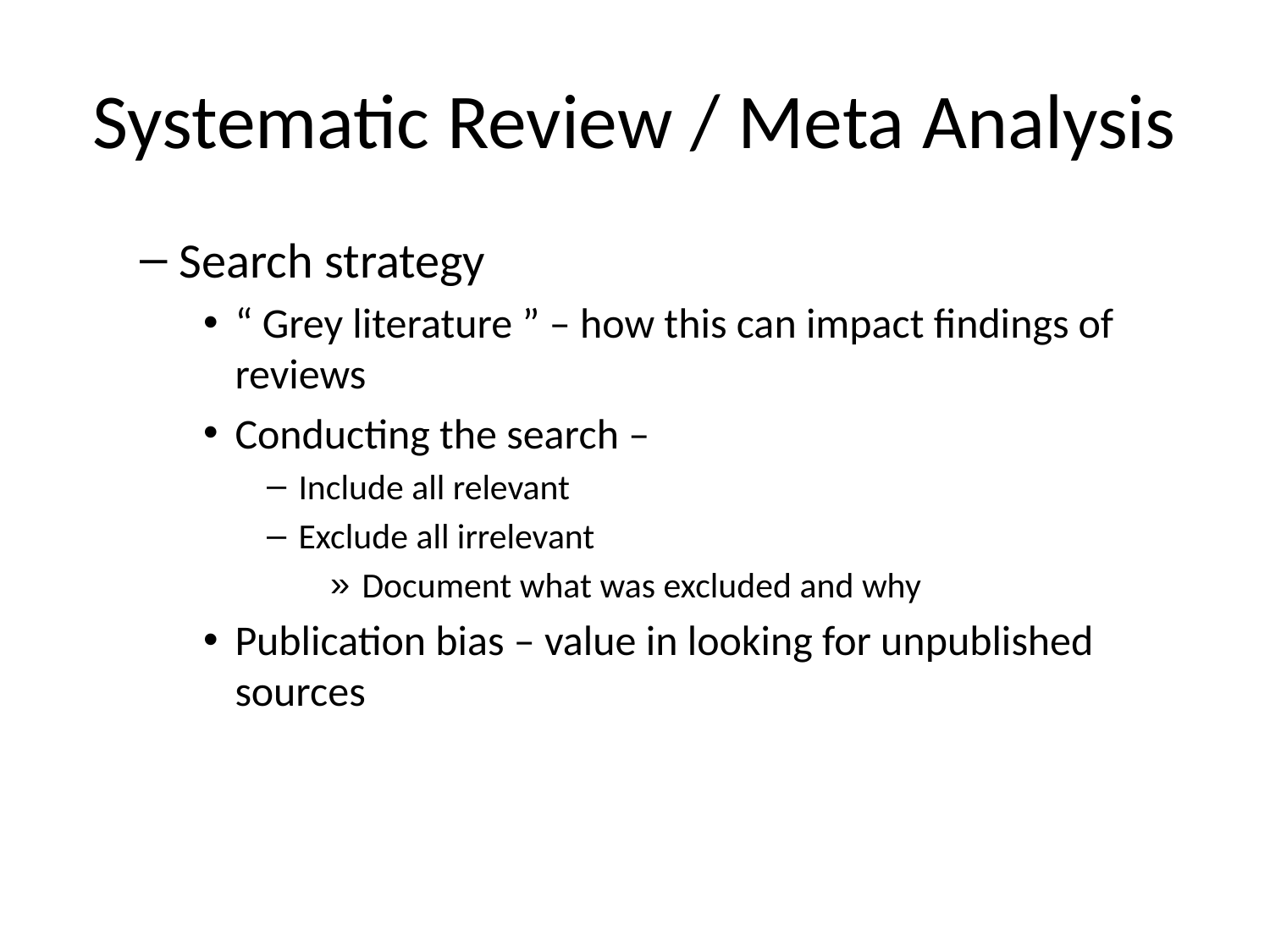

# Systematic Review / Meta Analysis
Search strategy
“ Grey literature ” – how this can impact findings of reviews
Conducting the search –
Include all relevant
Exclude all irrelevant
Document what was excluded and why
Publication bias – value in looking for unpublished sources